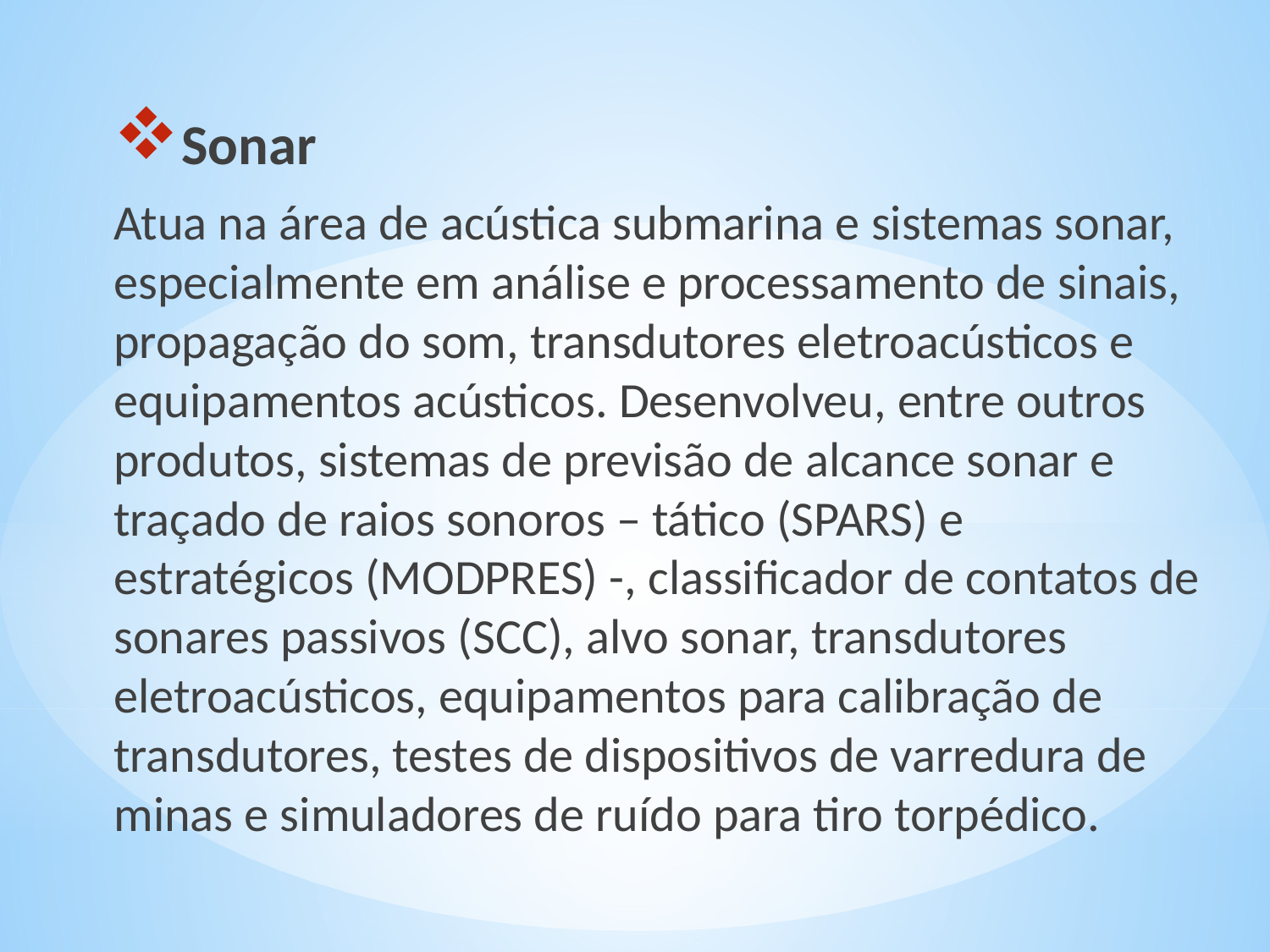

Sonar
Atua na área de acústica submarina e sistemas sonar, especialmente em análise e processamento de sinais, propagação do som, transdutores eletroacústicos e equipamentos acústicos. Desenvolveu, entre outros produtos, sistemas de previsão de alcance sonar e traçado de raios sonoros – tático (SPARS) e estratégicos (MODPRES) -, classificador de contatos de sonares passivos (SCC), alvo sonar, transdutores eletroacústicos, equipamentos para calibração de transdutores, testes de dispositivos de varredura de minas e simuladores de ruído para tiro torpédico.